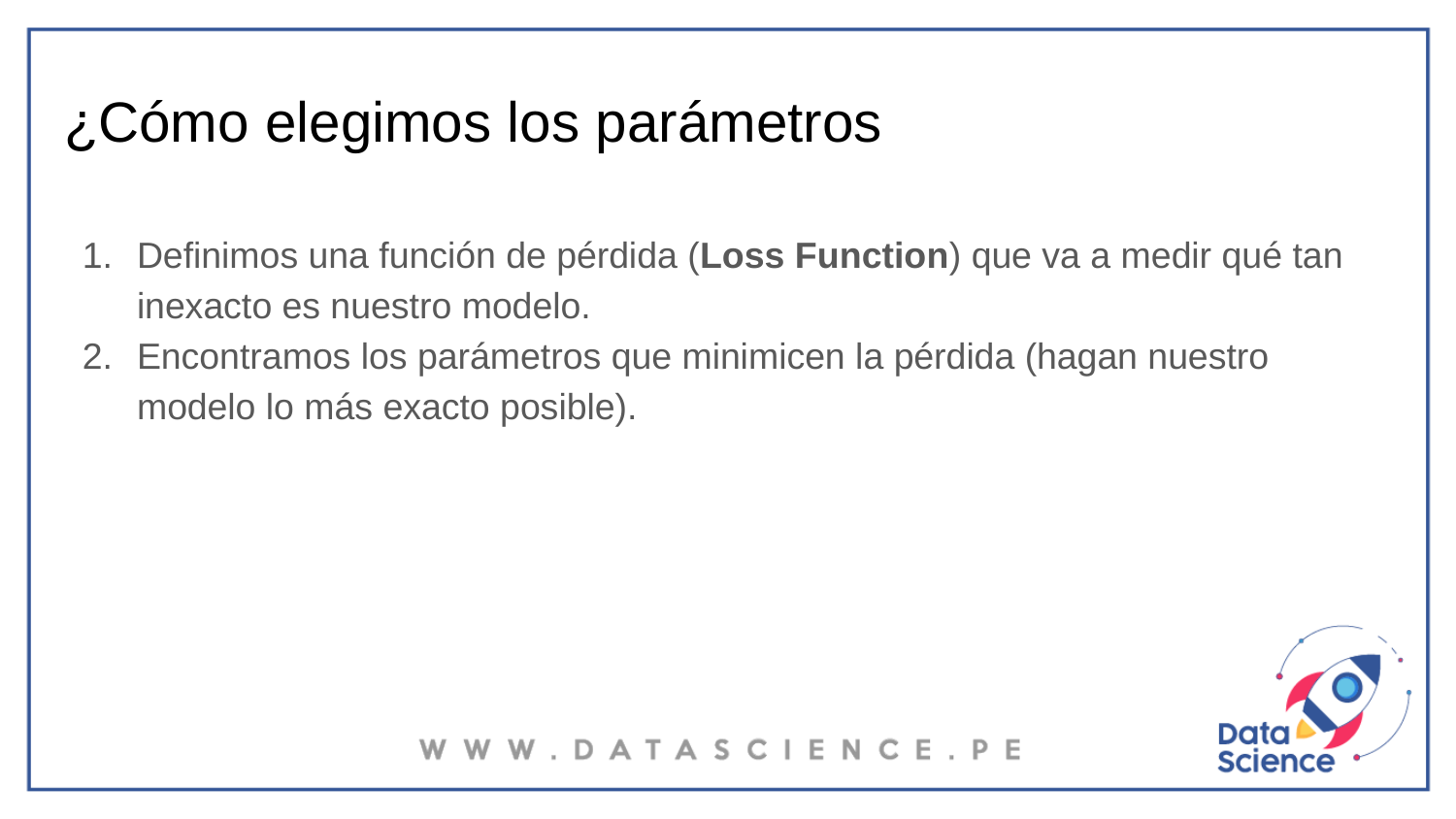

# ¿Cómo elegimos los parámetros
Definimos una función de pérdida (Loss Function) que va a medir qué tan inexacto es nuestro modelo.
Encontramos los parámetros que minimicen la pérdida (hagan nuestro modelo lo más exacto posible).